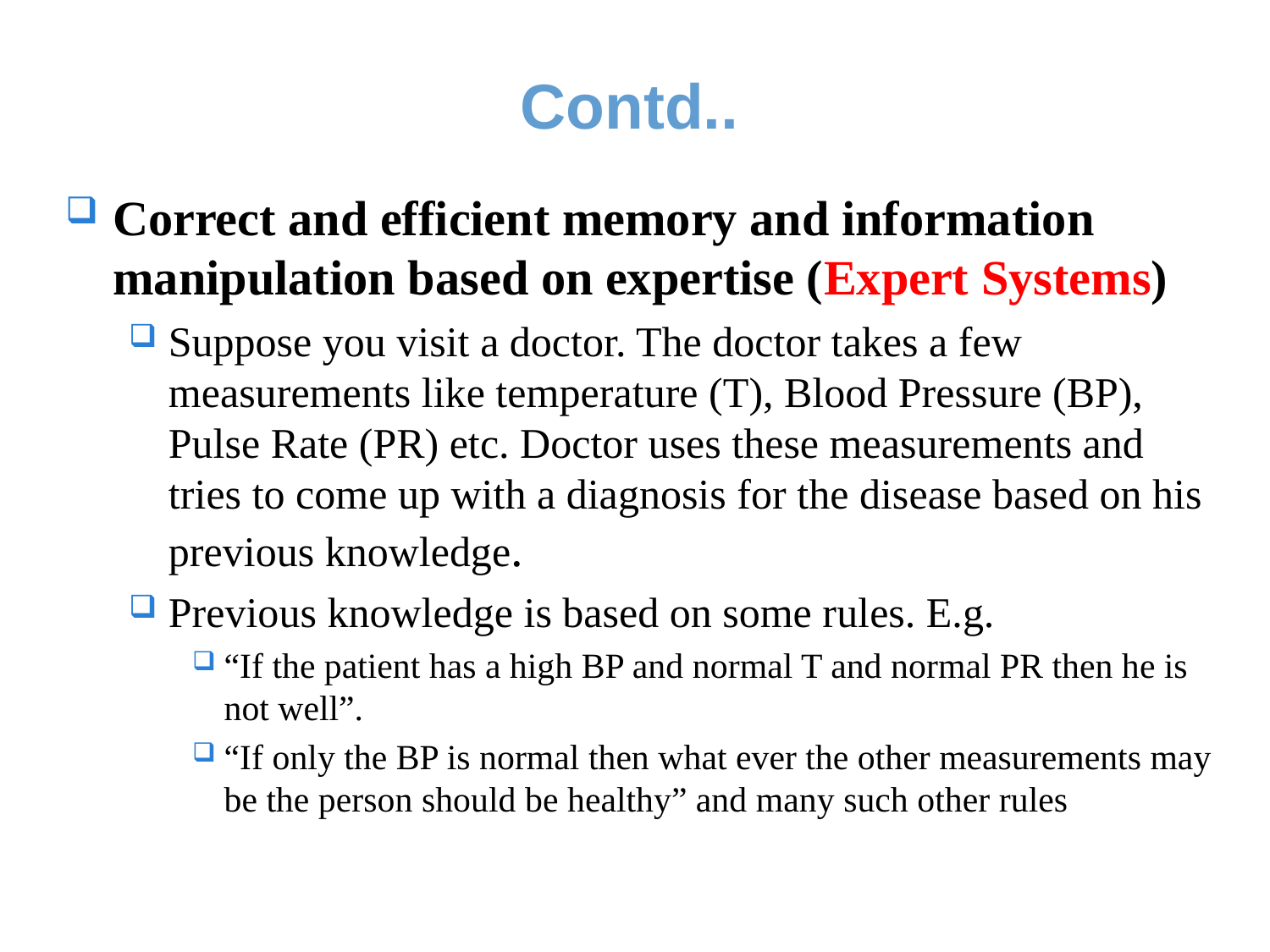

# Contd..
Correct and efficient memory and information manipulation based on expertise (Expert Systems)
Suppose you visit a doctor. The doctor takes a few measurements like temperature (T), Blood Pressure (BP), Pulse Rate (PR) etc. Doctor uses these measurements and tries to come up with a diagnosis for the disease based on his previous knowledge.
Previous knowledge is based on some rules. E.g.
“If the patient has a high BP and normal T and normal PR then he is not well”.
“If only the BP is normal then what ever the other measurements may be the person should be healthy” and many such other rules